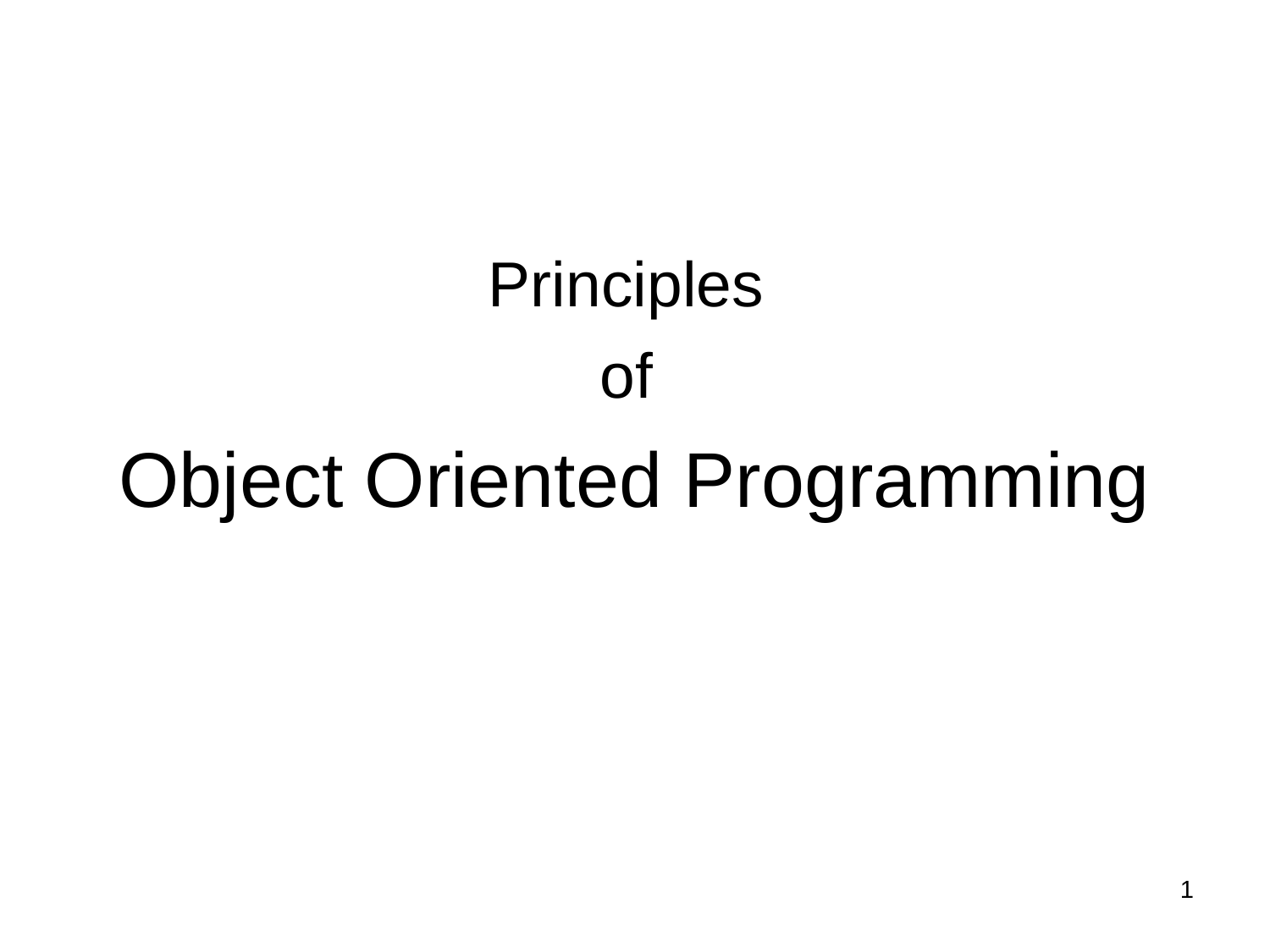

# Principles of Object Oriented Programming
1